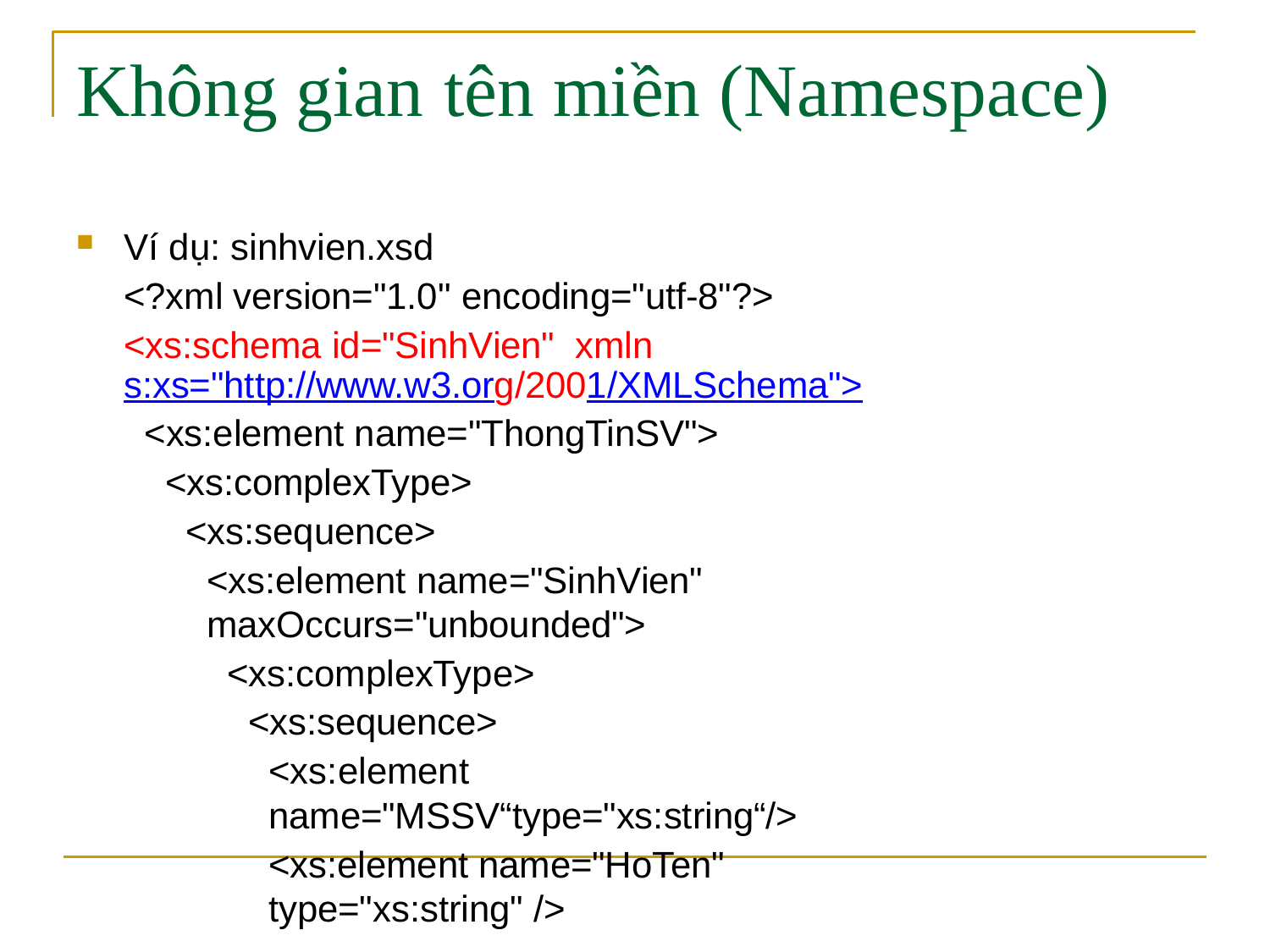

# Không gian	tên miền (Namespace)
Ví dụ: sinhvien.xsd
<?xml version="1.0" encoding="utf-8"?>
<xs:schema id="SinhVien"  xmlns:xs="http://www.w3.org/2001/XMLSchema">
<xs:element name="ThongTinSV">
<xs:complexType>
<xs:sequence>
<xs:element name="SinhVien" maxOccurs="unbounded">
<xs:complexType>
<xs:sequence>
<xs:element name="MSSV“type="xs:string“/>
<xs:element name="HoTen" type="xs:string" />